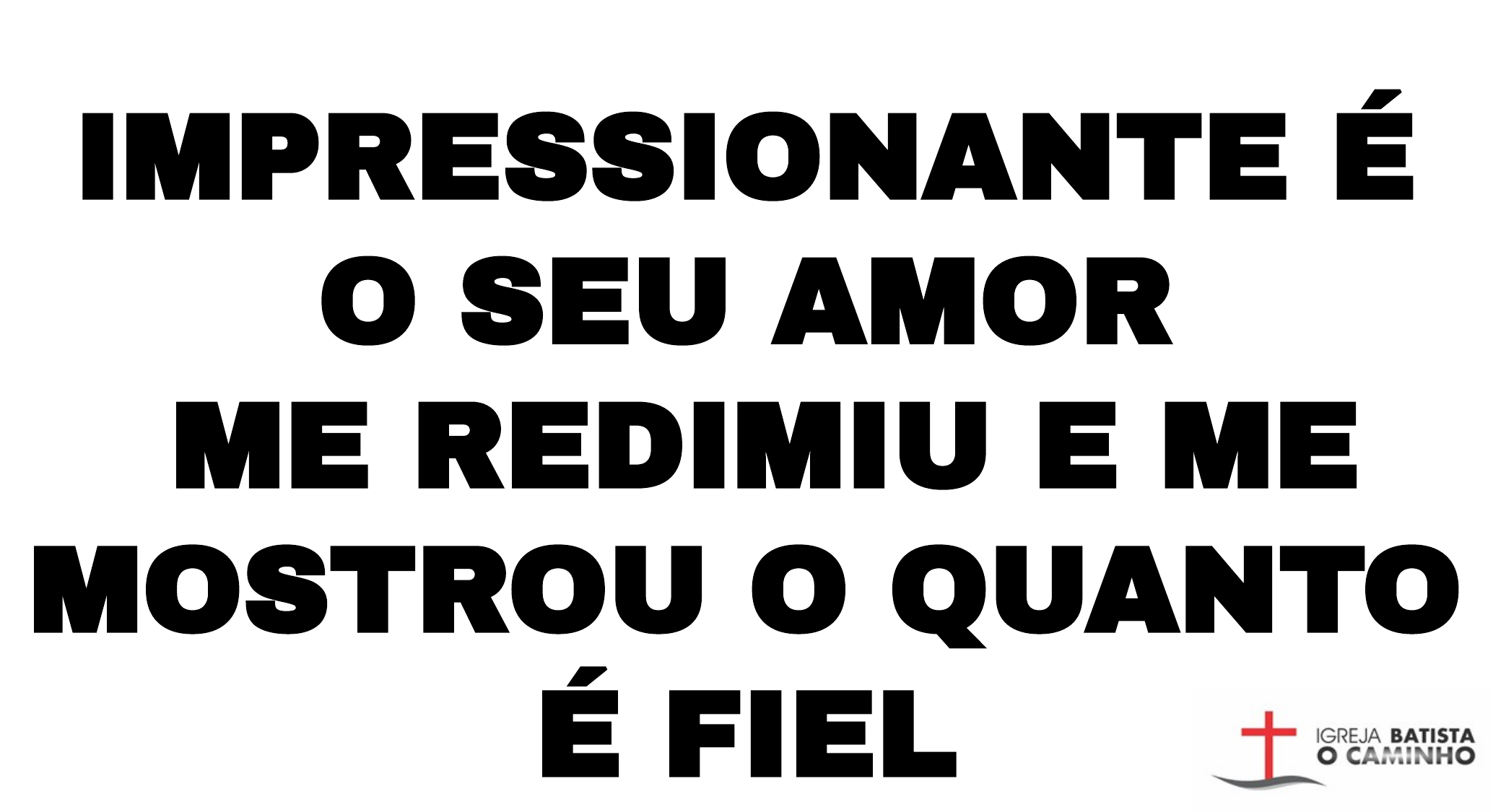

IMPRESSIONANTE É O SEU AMOR
 ME REDIMIU E ME MOSTROU O QUANTO É FIEL